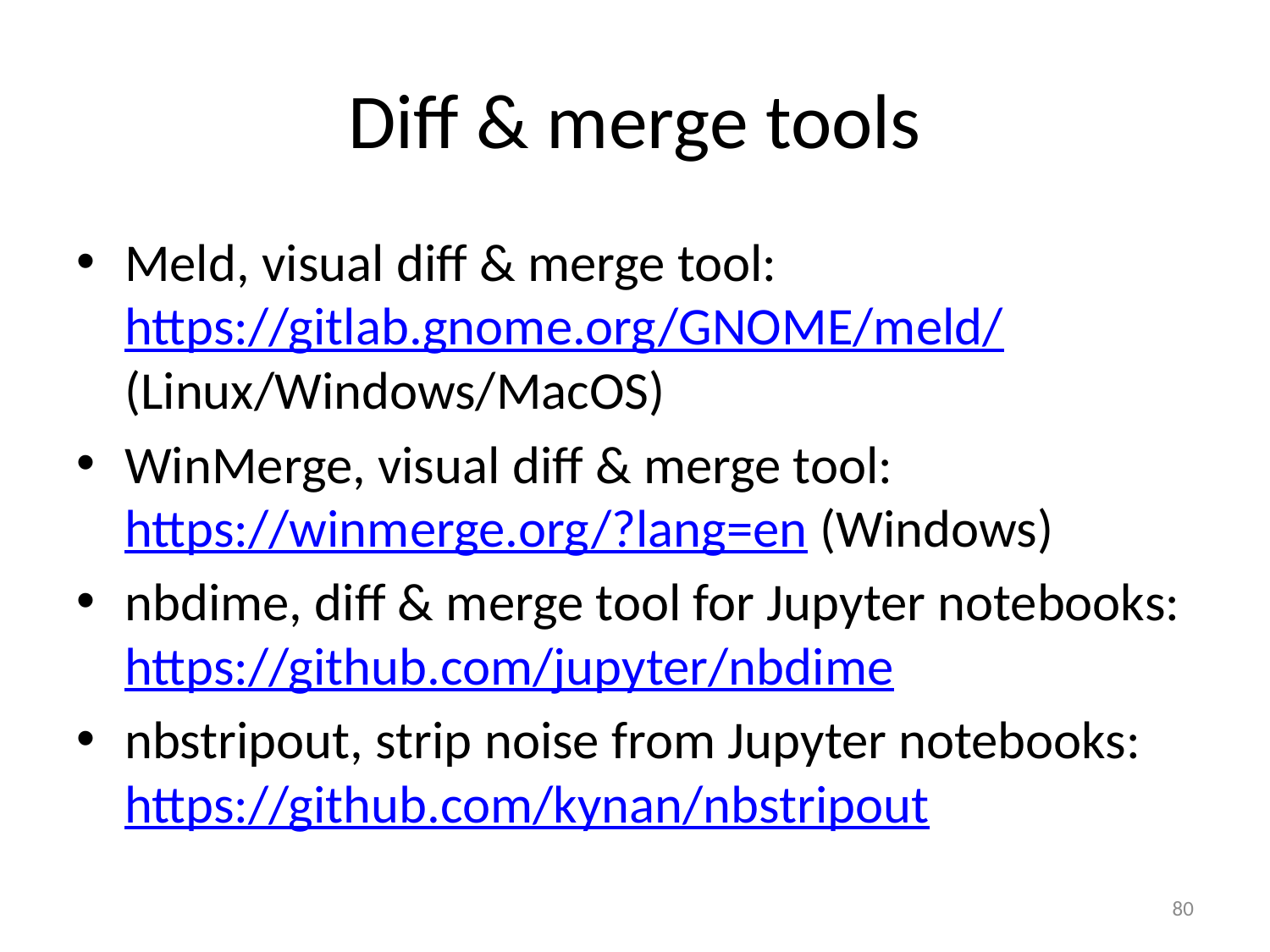

# Diff & merge tools
Meld, visual diff & merge tool: https://gitlab.gnome.org/GNOME/meld/ (Linux/Windows/MacOS)
WinMerge, visual diff & merge tool: https://winmerge.org/?lang=en (Windows)
nbdime, diff & merge tool for Jupyter notebooks: https://github.com/jupyter/nbdime
nbstripout, strip noise from Jupyter notebooks:  https://github.com/kynan/nbstripout
80